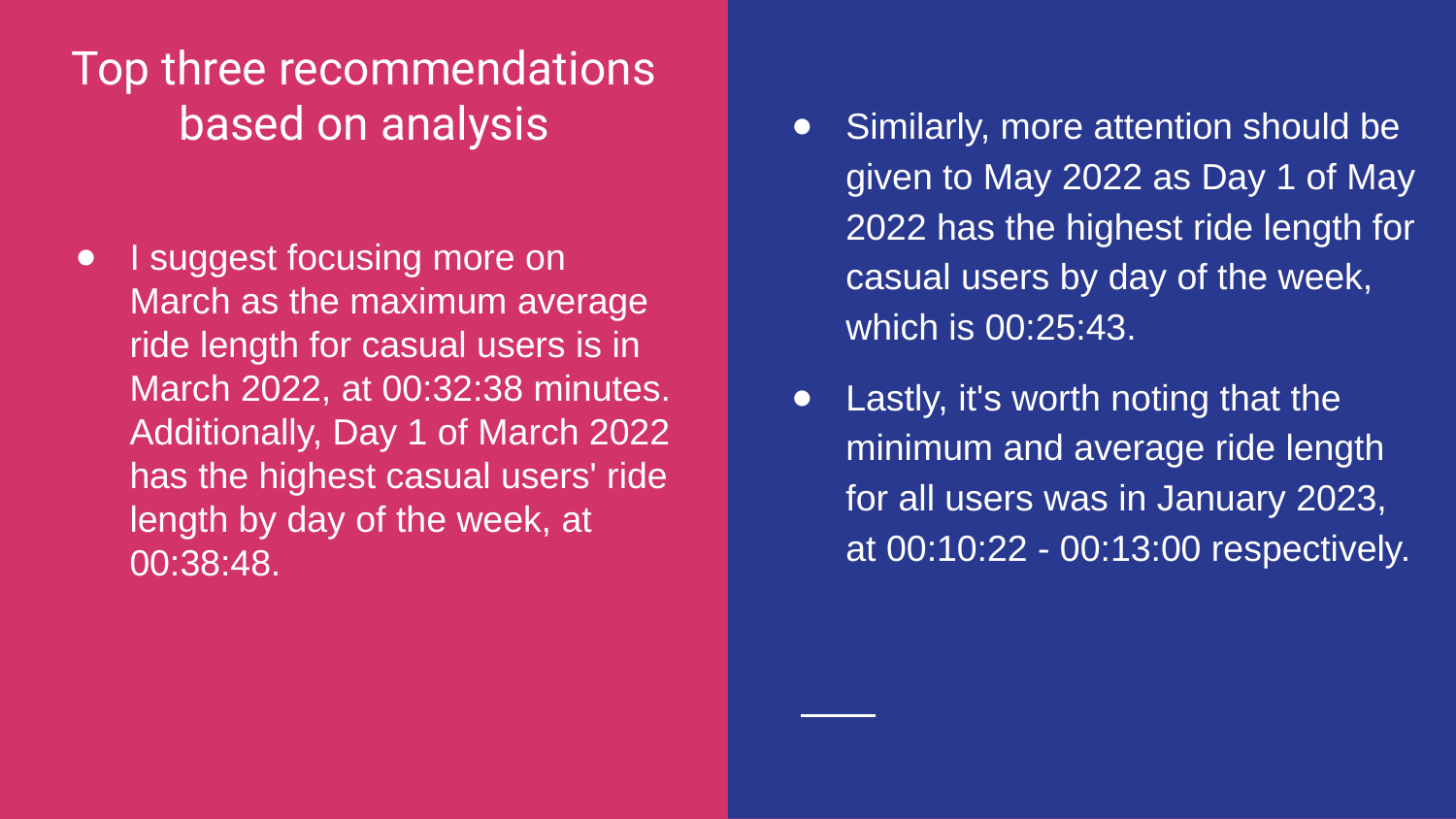

# Top three recommendations based on analysis
Similarly, more attention should be given to May 2022 as Day 1 of May 2022 has the highest ride length for casual users by day of the week, which is 00:25:43.
Lastly, it's worth noting that the minimum and average ride length for all users was in January 2023, at 00:10:22 - 00:13:00 respectively.
I suggest focusing more on March as the maximum average ride length for casual users is in March 2022, at 00:32:38 minutes.
Additionally, Day 1 of March 2022 has the highest casual users' ride length by day of the week, at 00:38:48.
m growth